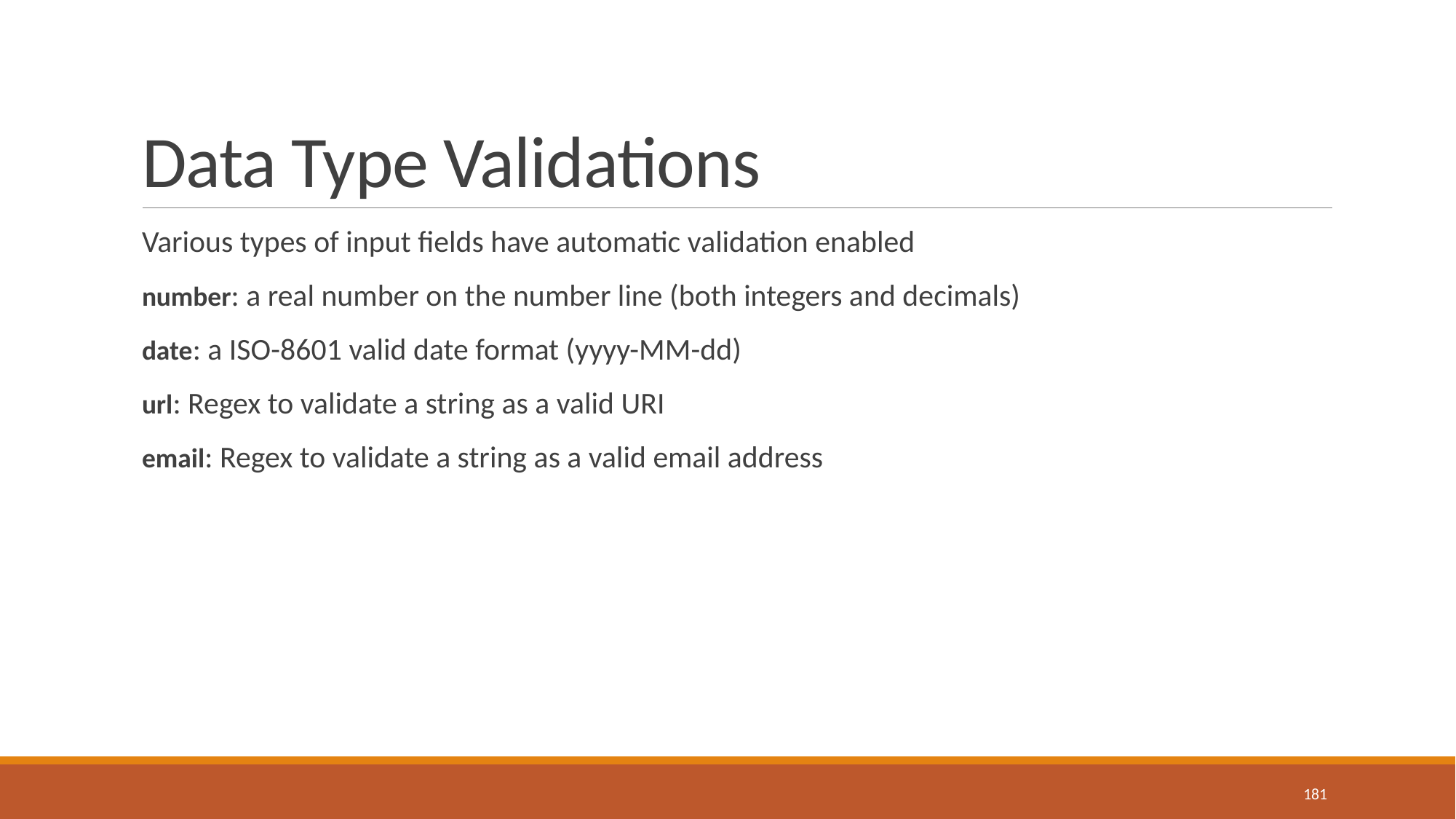

# Data Type Validations
Various types of input fields have automatic validation enabled
number: a real number on the number line (both integers and decimals)
date: a ISO-8601 valid date format (yyyy-MM-dd)
url: Regex to validate a string as a valid URI
email: Regex to validate a string as a valid email address

181